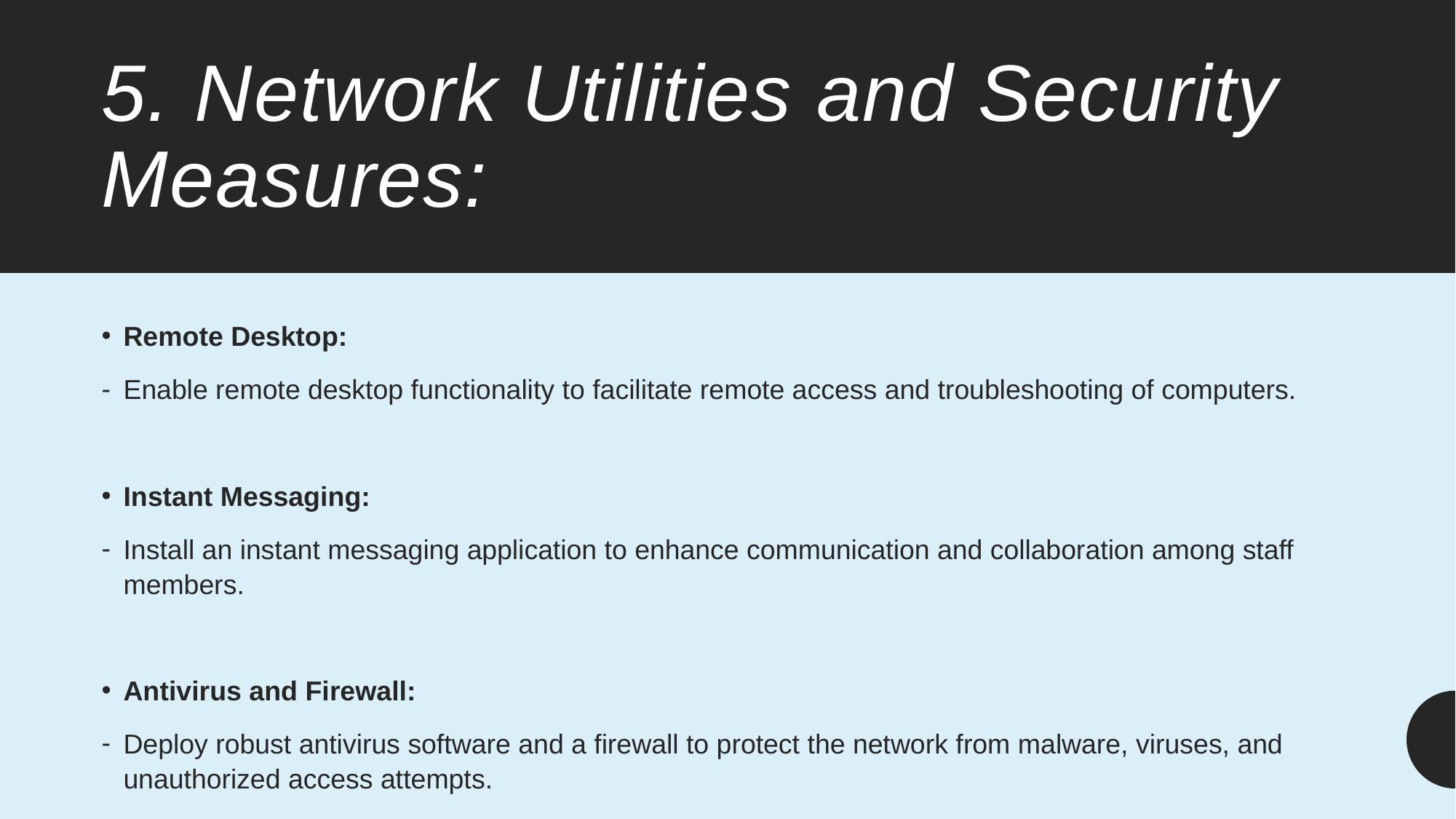

# 5. Network Utilities and Security Measures:
Remote Desktop:
Enable remote desktop functionality to facilitate remote access and troubleshooting of computers.

Instant Messaging:
Install an instant messaging application to enhance communication and collaboration among staff members.

Antivirus and Firewall:
Deploy robust antivirus software and a firewall to protect the network from malware, viruses, and unauthorized access attempts.